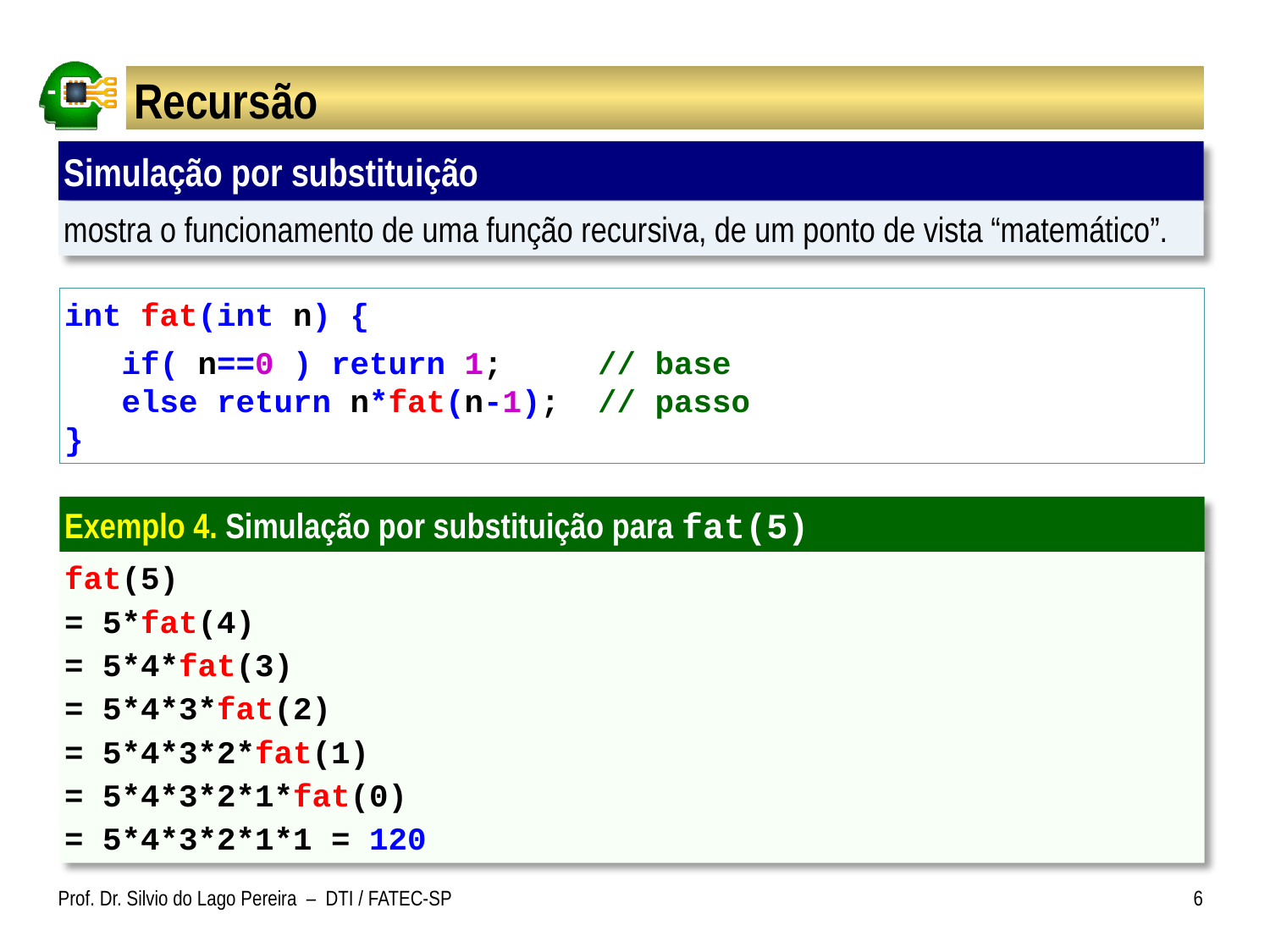

# Recursão
Simulação por substituição
mostra o funcionamento de uma função recursiva, de um ponto de vista “matemático”.
int fat(int n) {
   if( n==0 ) return 1;     // base
   else return n*fat(n-1);  // passo
}
Exemplo 4. Simulação por substituição para fat(5)
fat(5)
= 5*fat(4)
= 5*4*fat(3)
= 5*4*3*fat(2)
= 5*4*3*2*fat(1)
= 5*4*3*2*1*fat(0)
= 5*4*3*2*1*1 = 120
Prof. Dr. Silvio do Lago Pereira  –  DTI / FATEC-SP
6